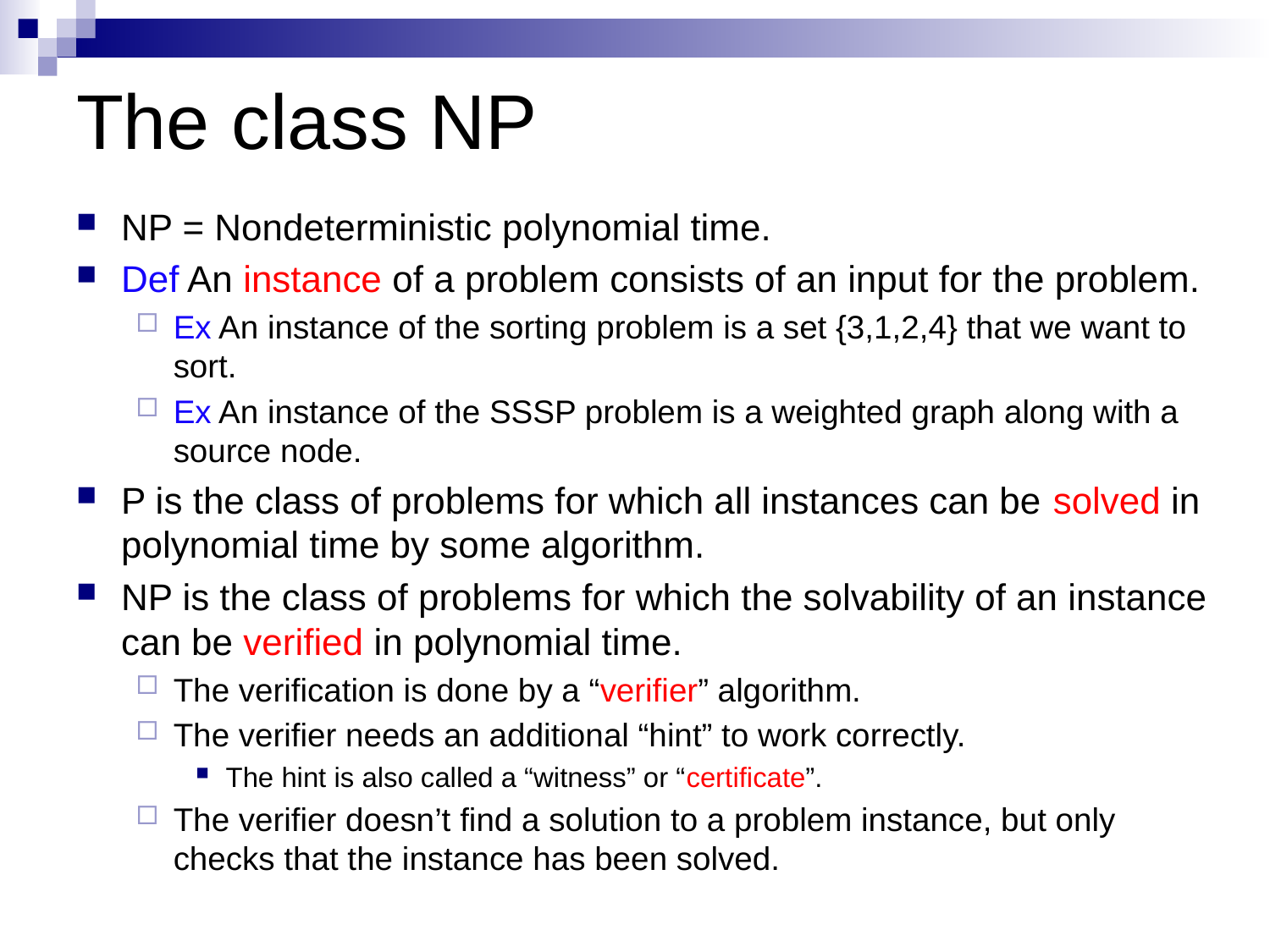

# The class NP
NP = Nondeterministic polynomial time.
Def An instance of a problem consists of an input for the problem.
Ex An instance of the sorting problem is a set {3,1,2,4} that we want to sort.
Ex An instance of the SSSP problem is a weighted graph along with a source node.
P is the class of problems for which all instances can be solved in polynomial time by some algorithm.
NP is the class of problems for which the solvability of an instance can be verified in polynomial time.
The verification is done by a “verifier” algorithm.
The verifier needs an additional “hint” to work correctly.
The hint is also called a “witness” or “certificate”.
The verifier doesn’t find a solution to a problem instance, but only checks that the instance has been solved.